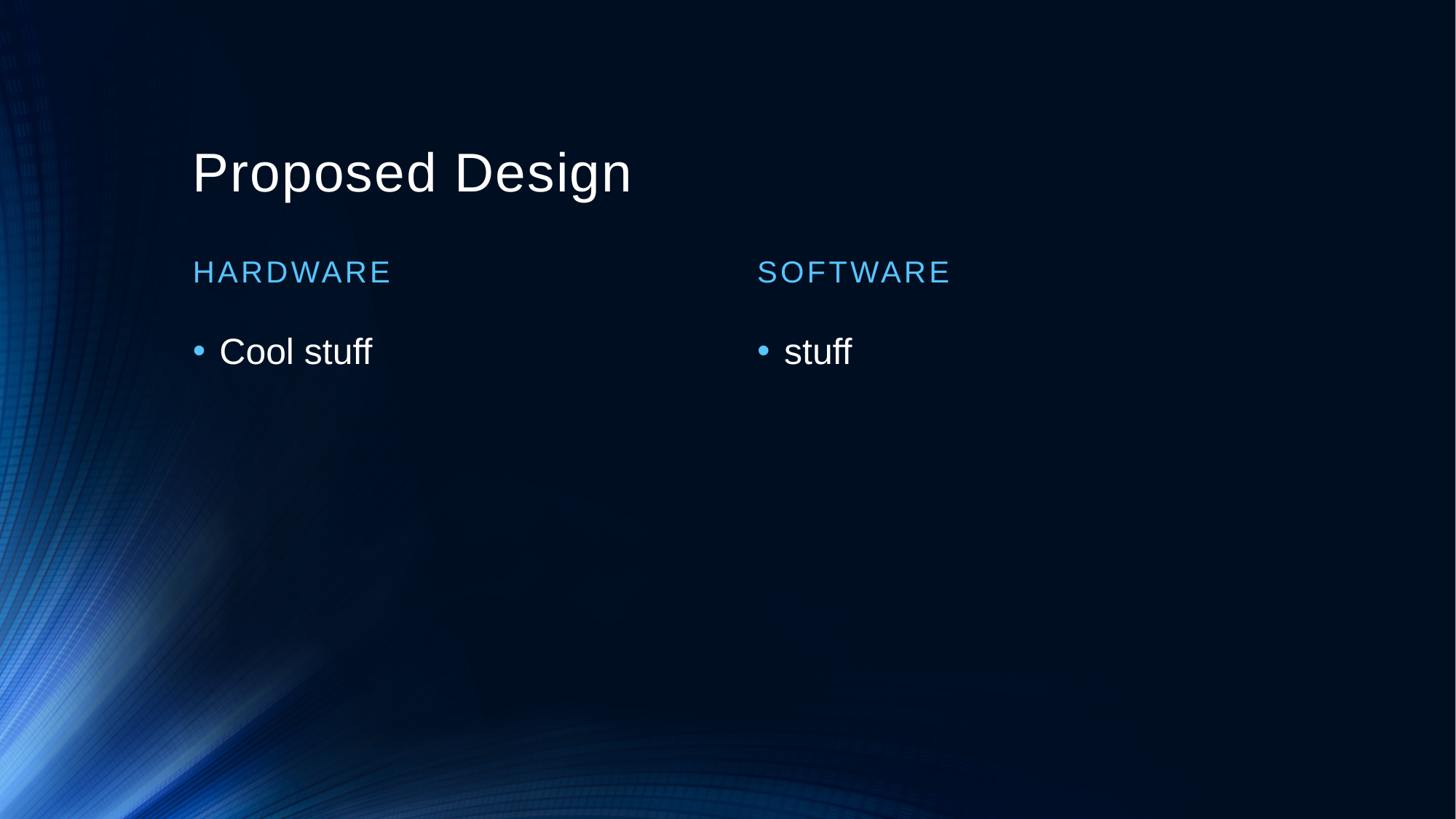

# Proposed Design
Hardware
software
Cool stuff
stuff